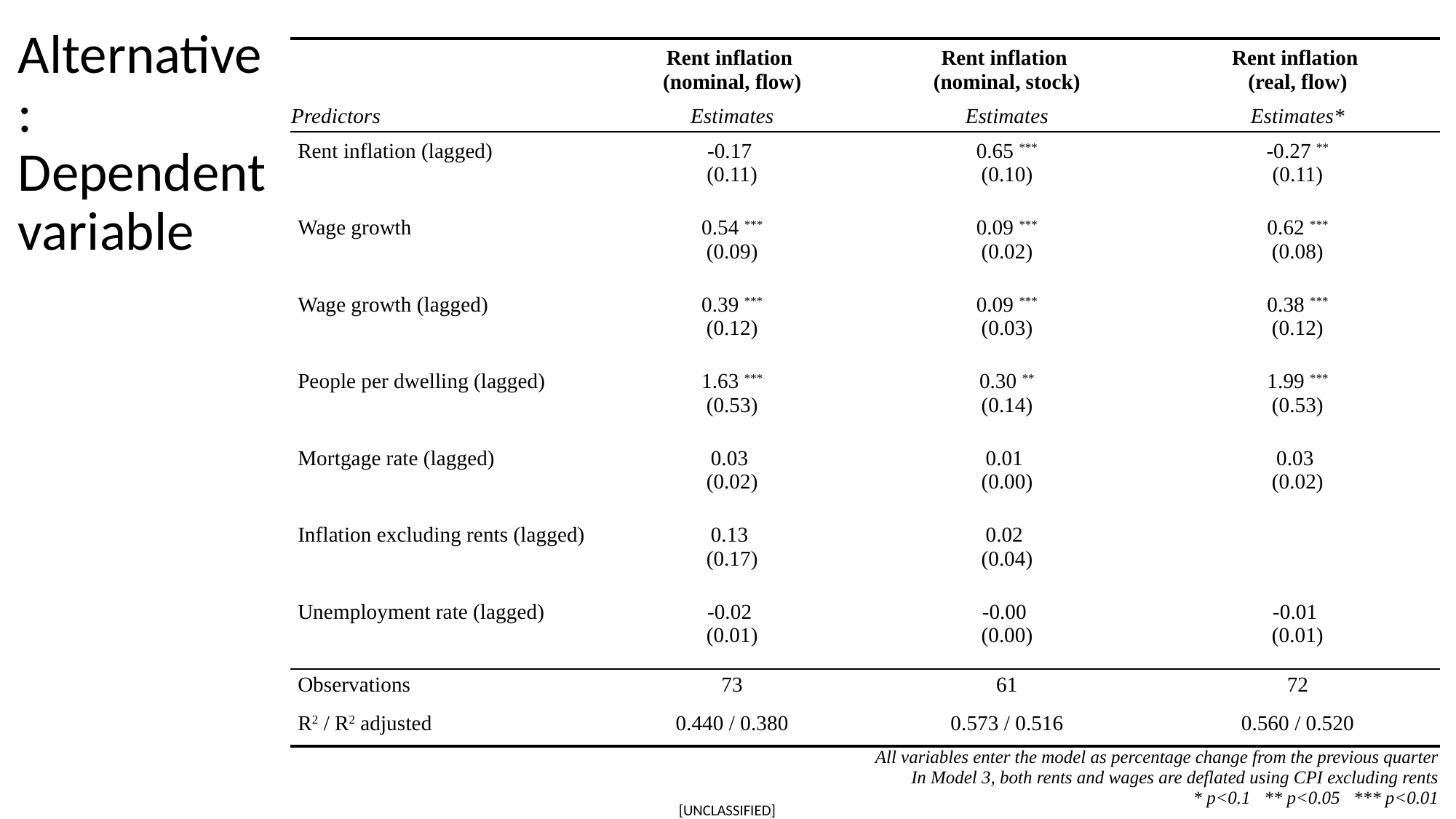

Alternative:  Dependent variable
|  | Rent inflation (nominal, flow) | Rent inflation (nominal, stock) | Rent inflation (real, flow) |
| --- | --- | --- | --- |
| Predictors | Estimates | Estimates | Estimates\* |
| Rent inflation (lagged) | -0.17 (0.11) | 0.65 \*\*\* (0.10) | -0.27 \*\* (0.11) |
| Wage growth | 0.54 \*\*\* (0.09) | 0.09 \*\*\* (0.02) | 0.62 \*\*\* (0.08) |
| Wage growth (lagged) | 0.39 \*\*\* (0.12) | 0.09 \*\*\* (0.03) | 0.38 \*\*\* (0.12) |
| People per dwelling (lagged) | 1.63 \*\*\* (0.53) | 0.30 \*\* (0.14) | 1.99 \*\*\* (0.53) |
| Mortgage rate (lagged) | 0.03 (0.02) | 0.01 (0.00) | 0.03 (0.02) |
| Inflation excluding rents (lagged) | 0.13 (0.17) | 0.02 (0.04) |  |
| Unemployment rate (lagged) | -0.02 (0.01) | -0.00 (0.00) | -0.01 (0.01) |
| Observations | 73 | 61 | 72 |
| R2 / R2 adjusted | 0.440 / 0.380 | 0.573 / 0.516 | 0.560 / 0.520 |
| All variables enter the model as percentage change from the previous quarter In Model 3, both rents and wages are deflated using CPI excluding rents \* p<0.1   \*\* p<0.05   \*\*\* p<0.01 |  |  |  |